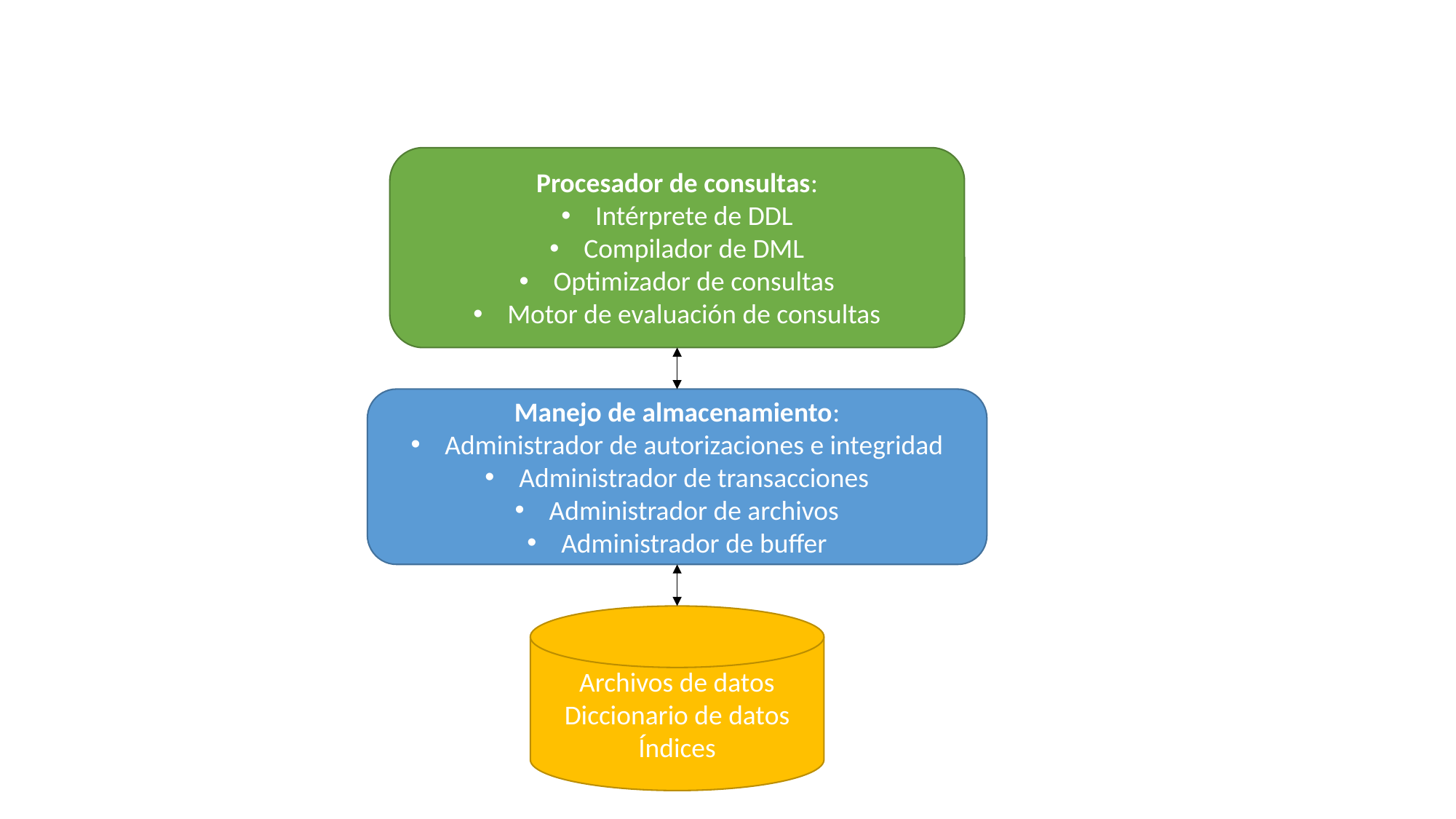

Procesador de consultas:
Intérprete de DDL
Compilador de DML
Optimizador de consultas
Motor de evaluación de consultas
Manejo de almacenamiento:
Administrador de autorizaciones e integridad
Administrador de transacciones
Administrador de archivos
Administrador de buffer
Archivos de datos
Diccionario de datos
Índices